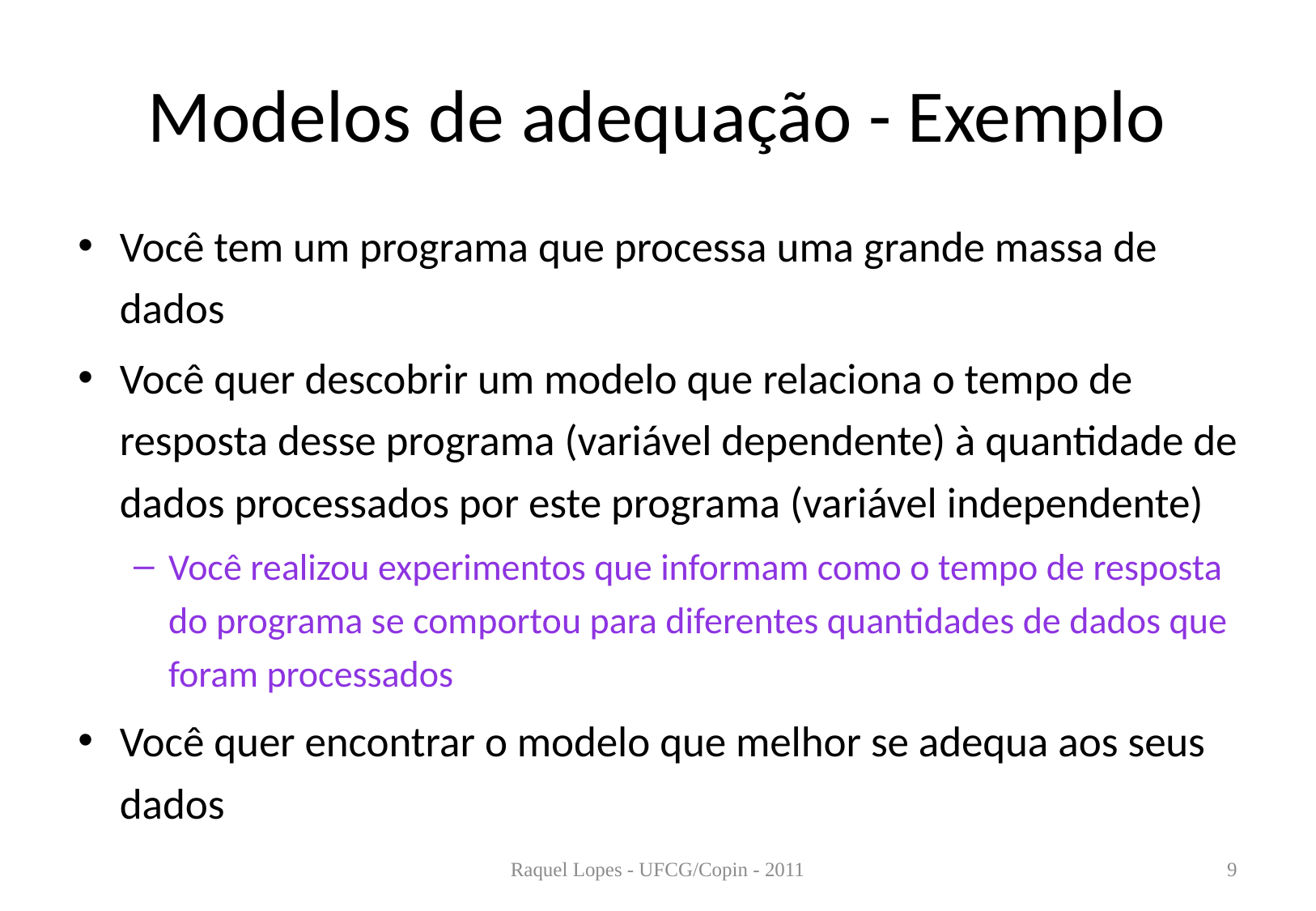

# Modelos de adequação - Exemplo
Você tem um programa que processa uma grande massa de dados
Você quer descobrir um modelo que relaciona o tempo de resposta desse programa (variável dependente) à quantidade de dados processados por este programa (variável independente)
Você realizou experimentos que informam como o tempo de resposta do programa se comportou para diferentes quantidades de dados que foram processados
Você quer encontrar o modelo que melhor se adequa aos seus dados
Raquel Lopes - UFCG/Copin - 2011
9